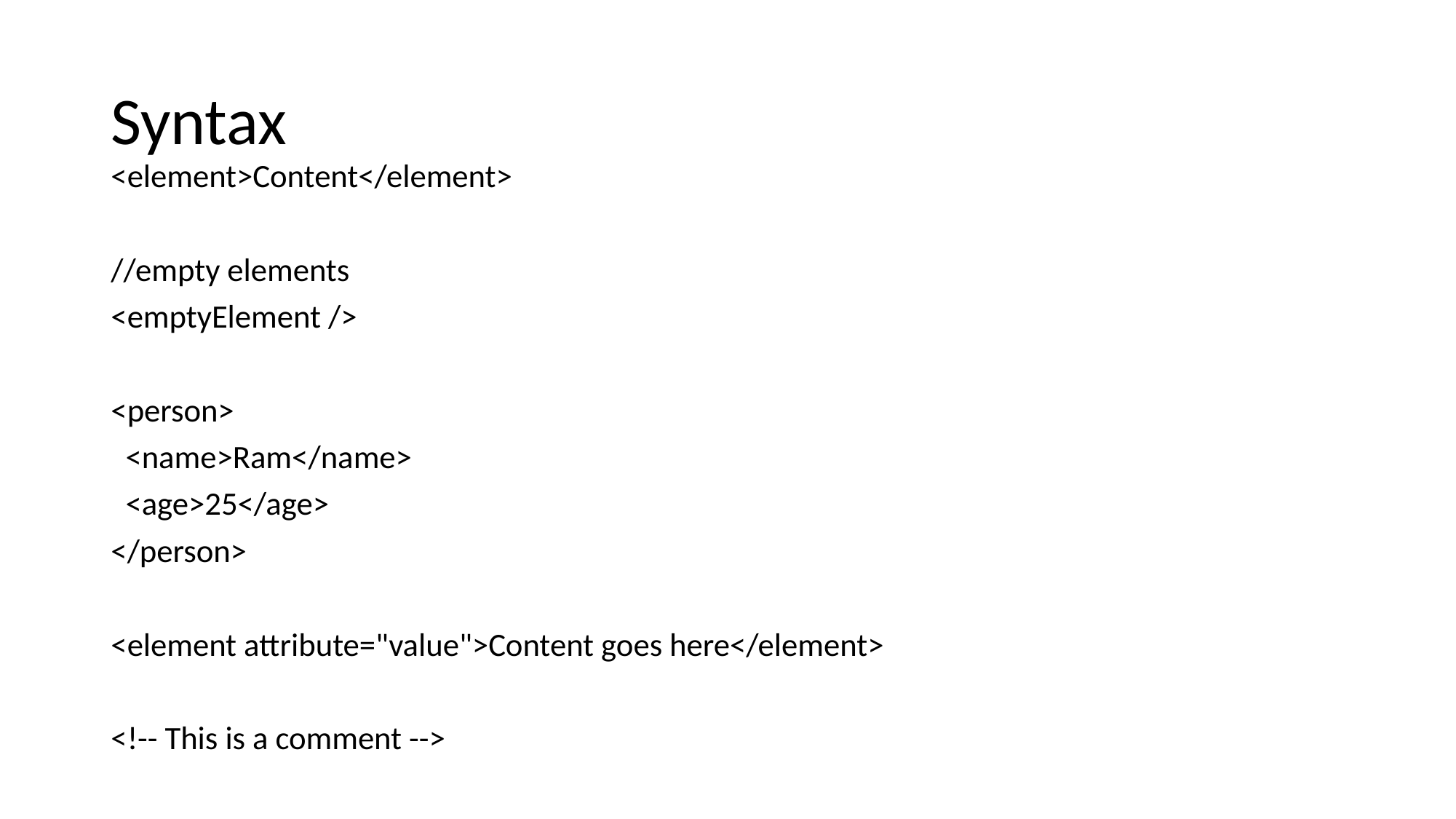

# Syntax
<element>Content</element>

//empty elements
<emptyElement />

<person>
  <name>Ram</name>
  <age>25</age>
</person>

<element attribute="value">Content goes here</element>

<!-- This is a comment -->